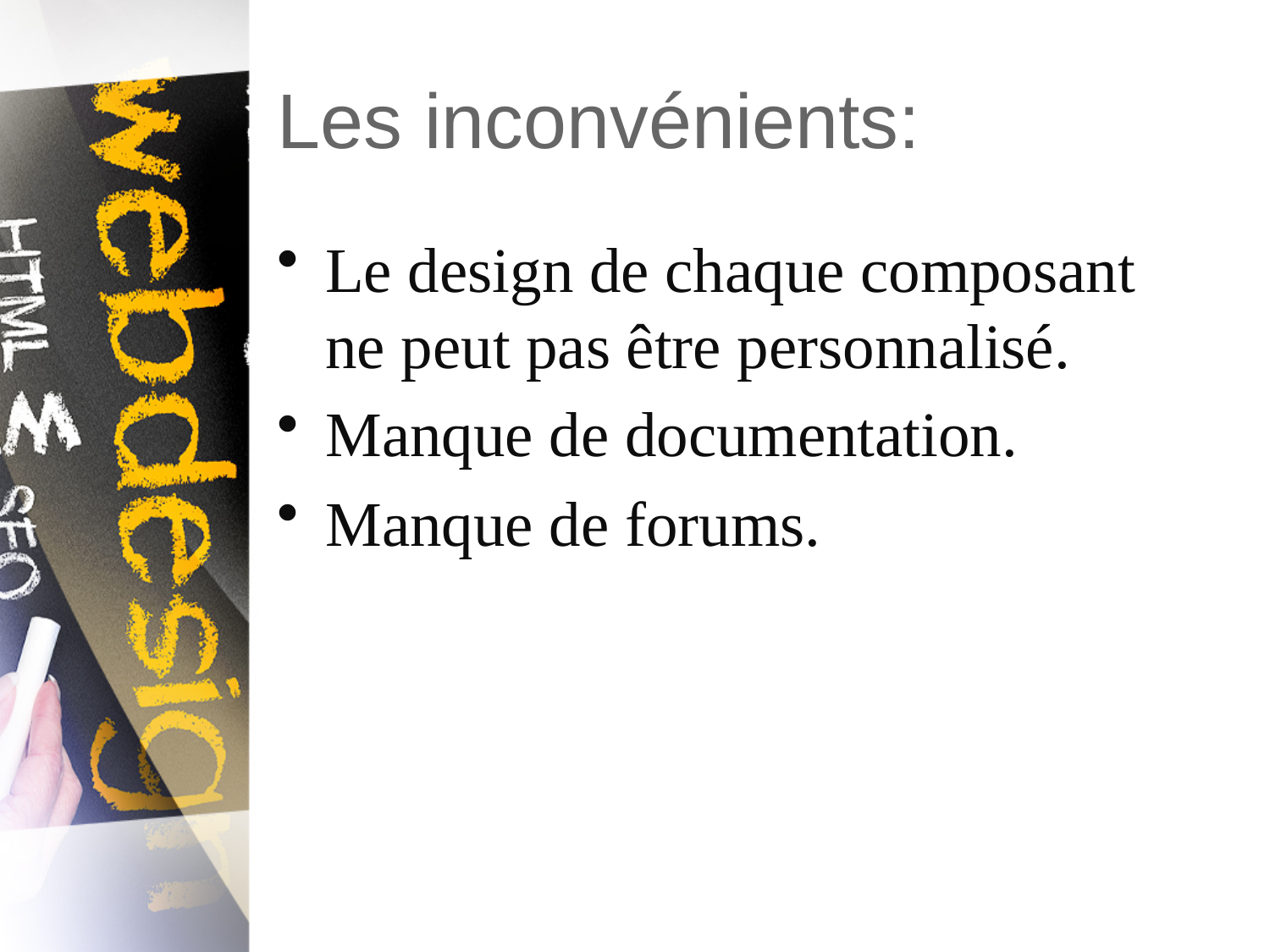

# Les inconvénients:
Le design de chaque composant ne peut pas être personnalisé.
Manque de documentation.
Manque de forums.